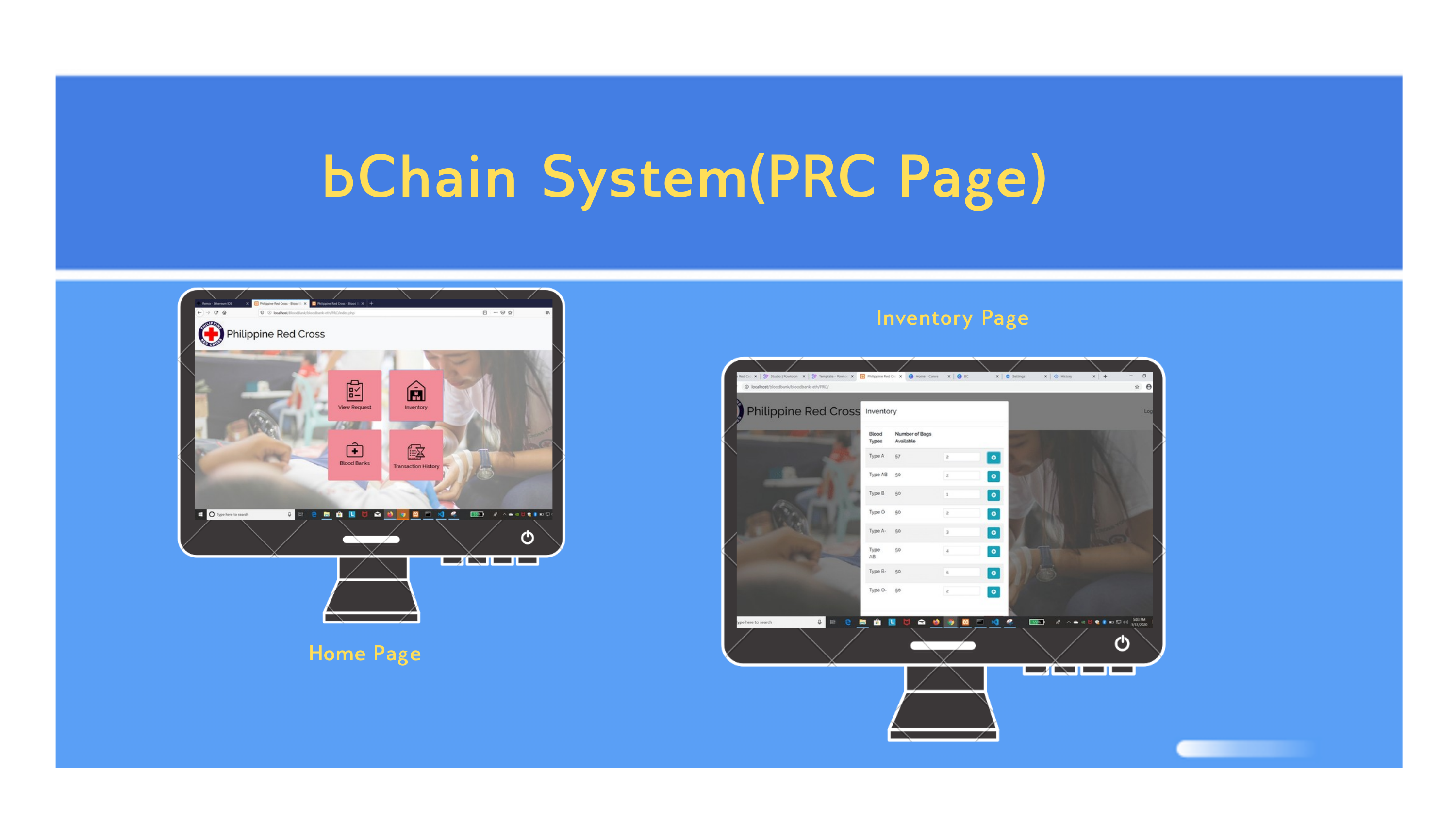

bChain System(PRC Page)

Inventory Page

Home Page